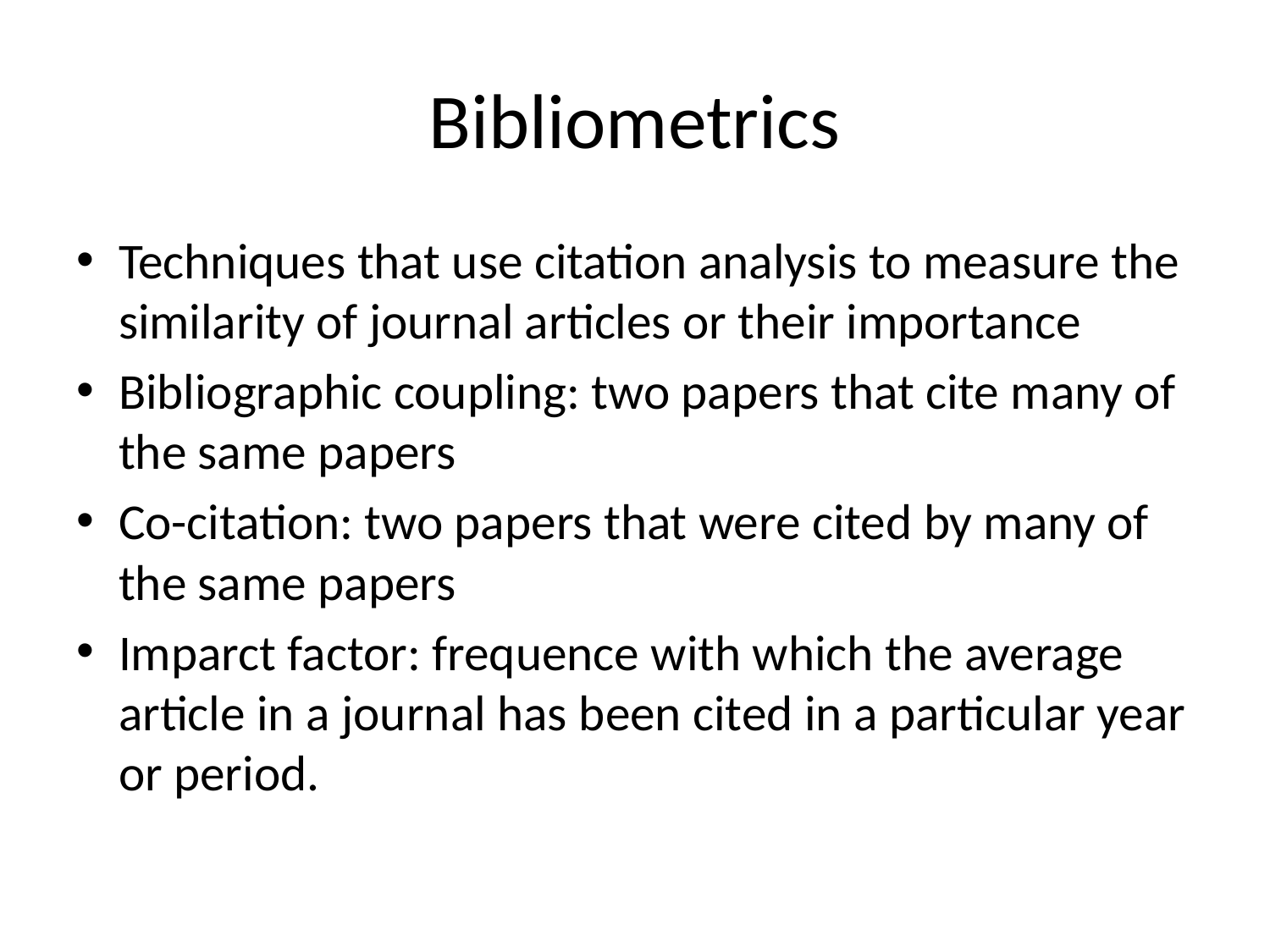

# Bibliometrics
Techniques that use citation analysis to measure the similarity of journal articles or their importance
Bibliographic coupling: two papers that cite many of the same papers
Co-citation: two papers that were cited by many of the same papers
Imparct factor: frequence with which the average article in a journal has been cited in a particular year or period.